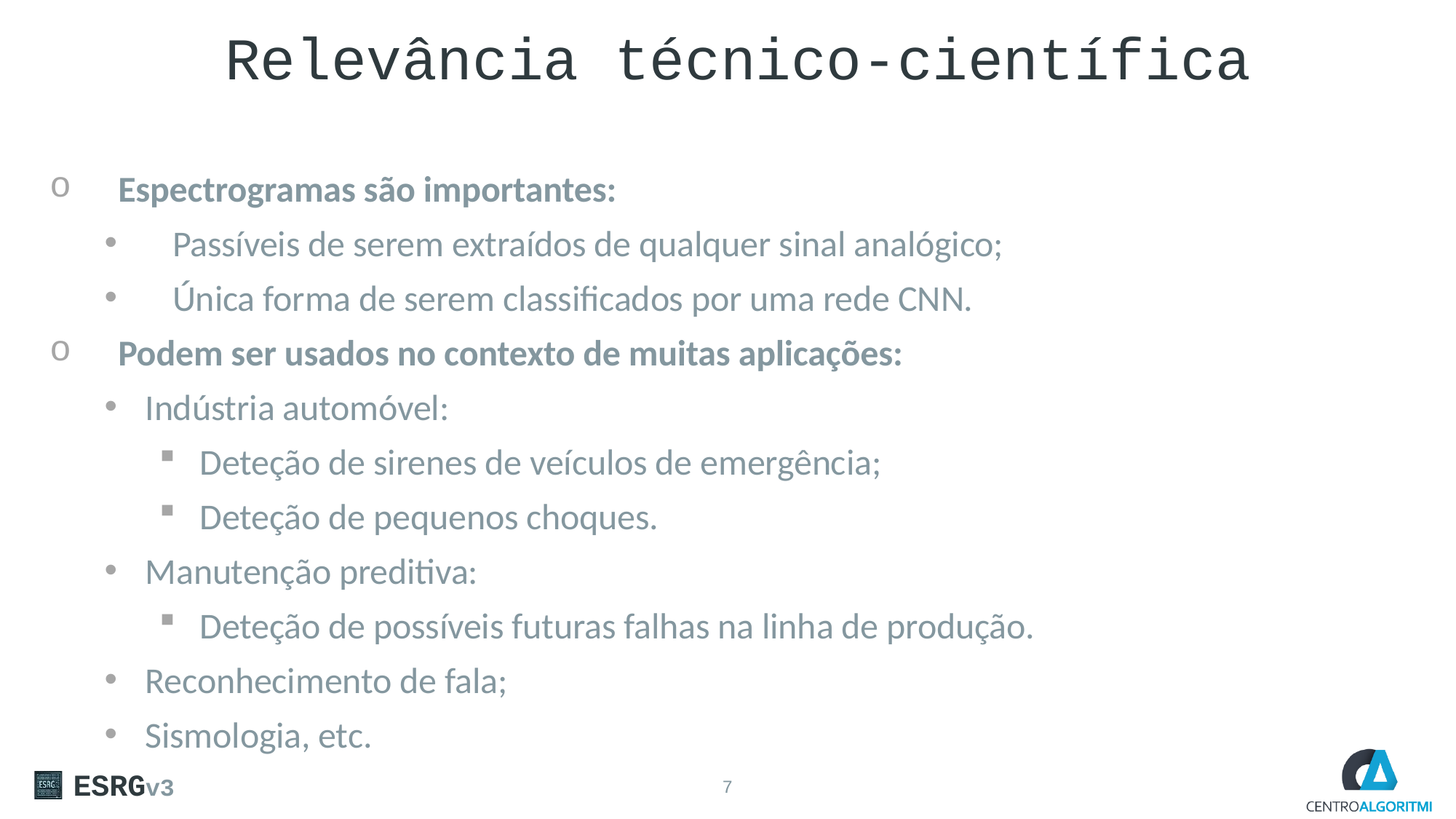

# Relevância técnico-científica
Espectrogramas são importantes:
Passíveis de serem extraídos de qualquer sinal analógico;
Única forma de serem classificados por uma rede CNN.
Podem ser usados no contexto de muitas aplicações:
Indústria automóvel:
Deteção de sirenes de veículos de emergência;
Deteção de pequenos choques.
Manutenção preditiva:
Deteção de possíveis futuras falhas na linha de produção.
Reconhecimento de fala;
Sismologia, etc.

ESRGv3

7